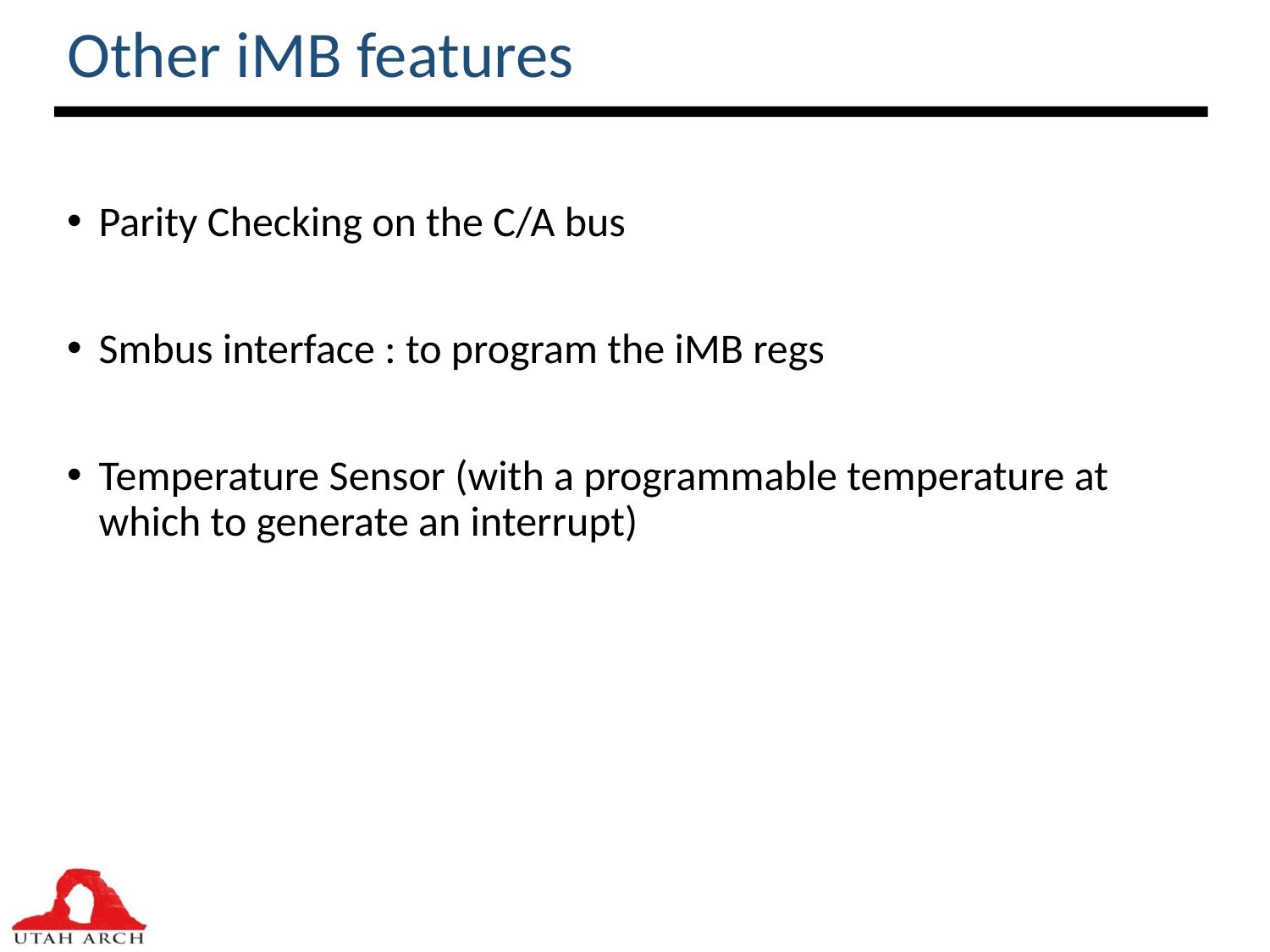

# Other iMB features

Parity Checking on the C/A bus

Smbus interface : to program the iMB regs

Temperature Sensor (with a programmable temperature at which to generate an interrupt)